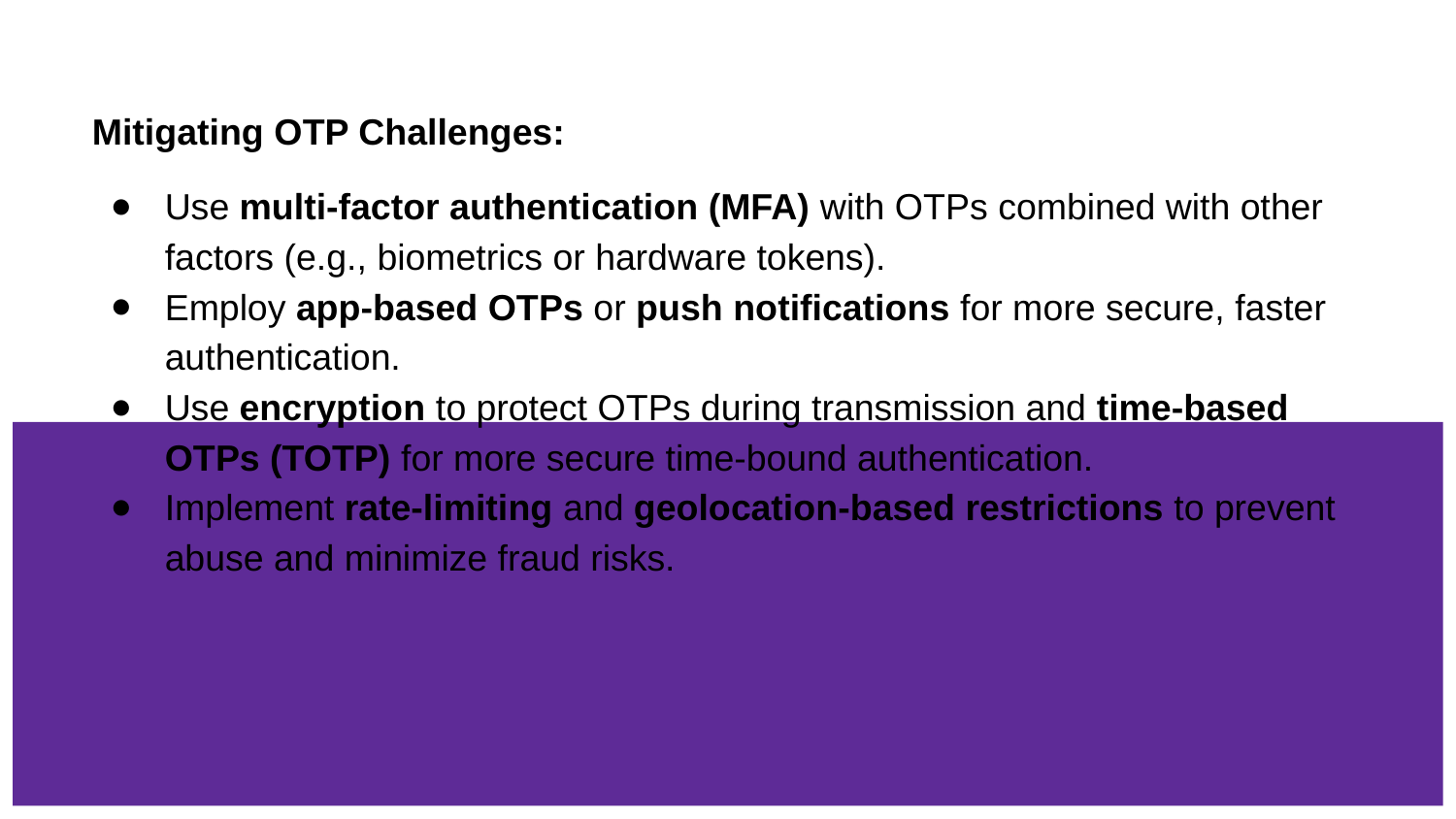

# Mitigating OTP Challenges:
Use multi-factor authentication (MFA) with OTPs combined with other factors (e.g., biometrics or hardware tokens).
Employ app-based OTPs or push notifications for more secure, faster authentication.
Use encryption to protect OTPs during transmission and time-based OTPs (TOTP) for more secure time-bound authentication.
Implement rate-limiting and geolocation-based restrictions to prevent abuse and minimize fraud risks.